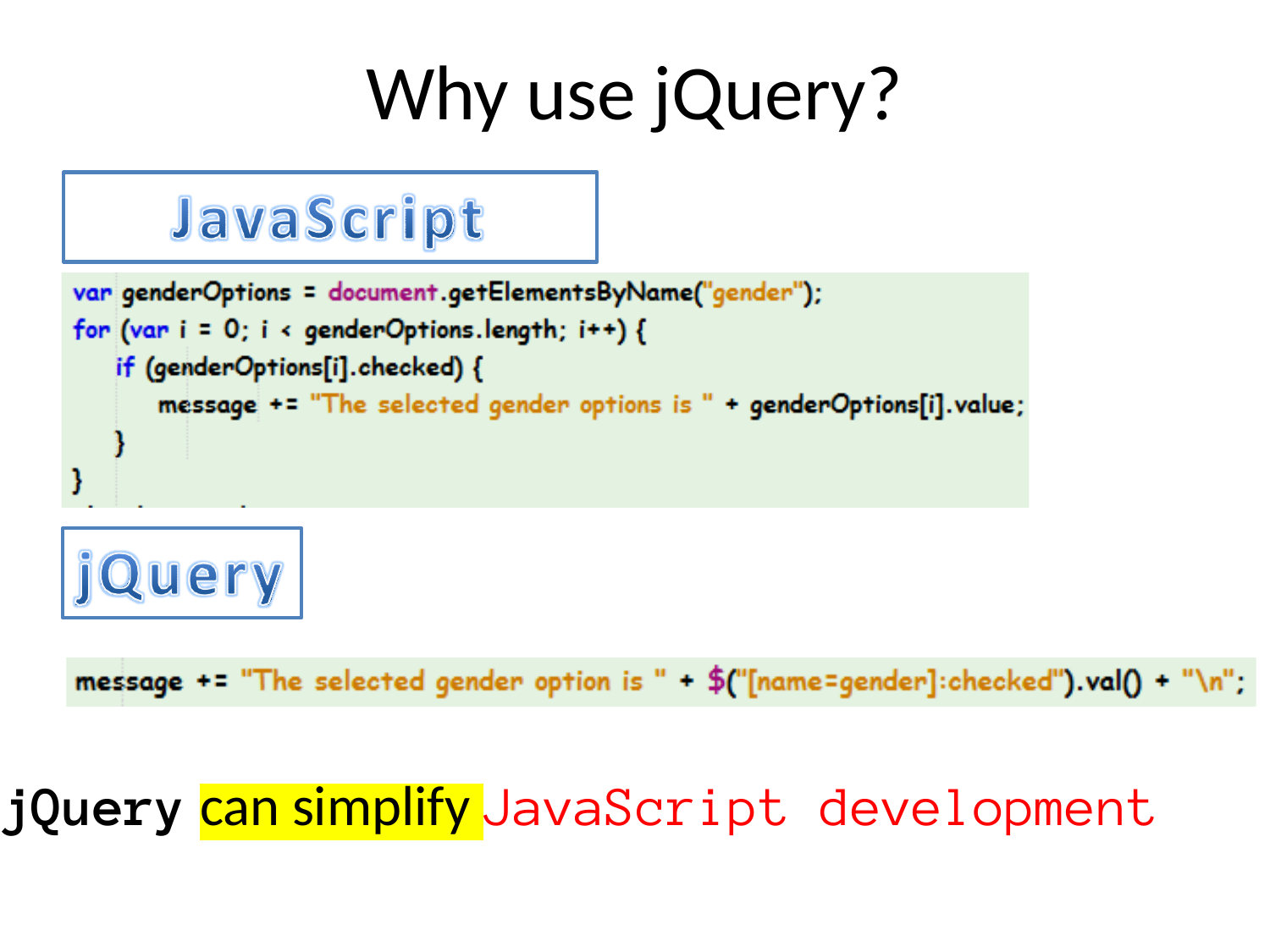

# Why use jQuery?

jQuery can simplify JavaScript development